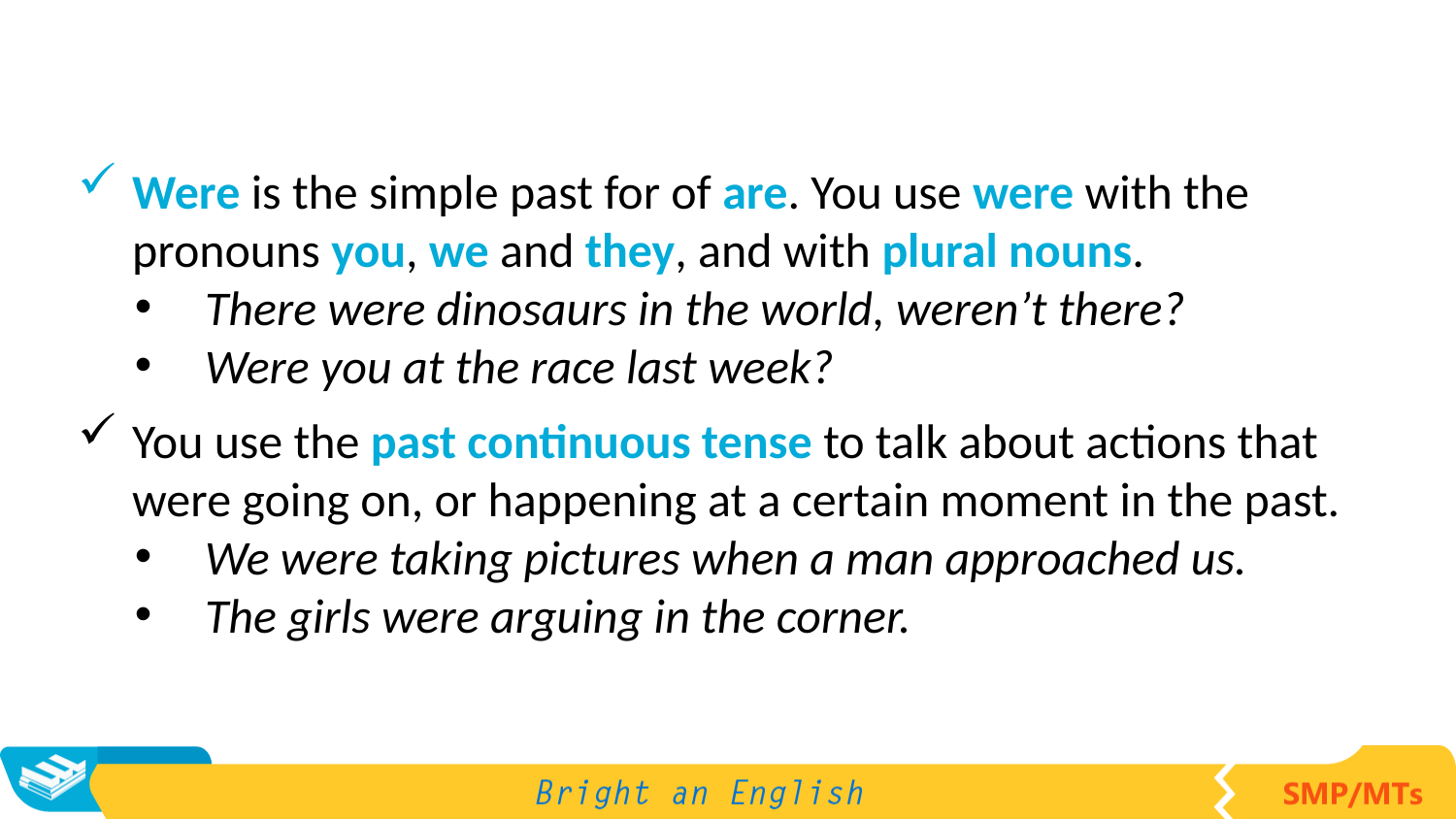

Were is the simple past for of are. You use were with the pronouns you, we and they, and with plural nouns.
There were dinosaurs in the world, weren’t there?
Were you at the race last week?
You use the past continuous tense to talk about actions that were going on, or happening at a certain moment in the past.
We were taking pictures when a man approached us.
The girls were arguing in the corner.